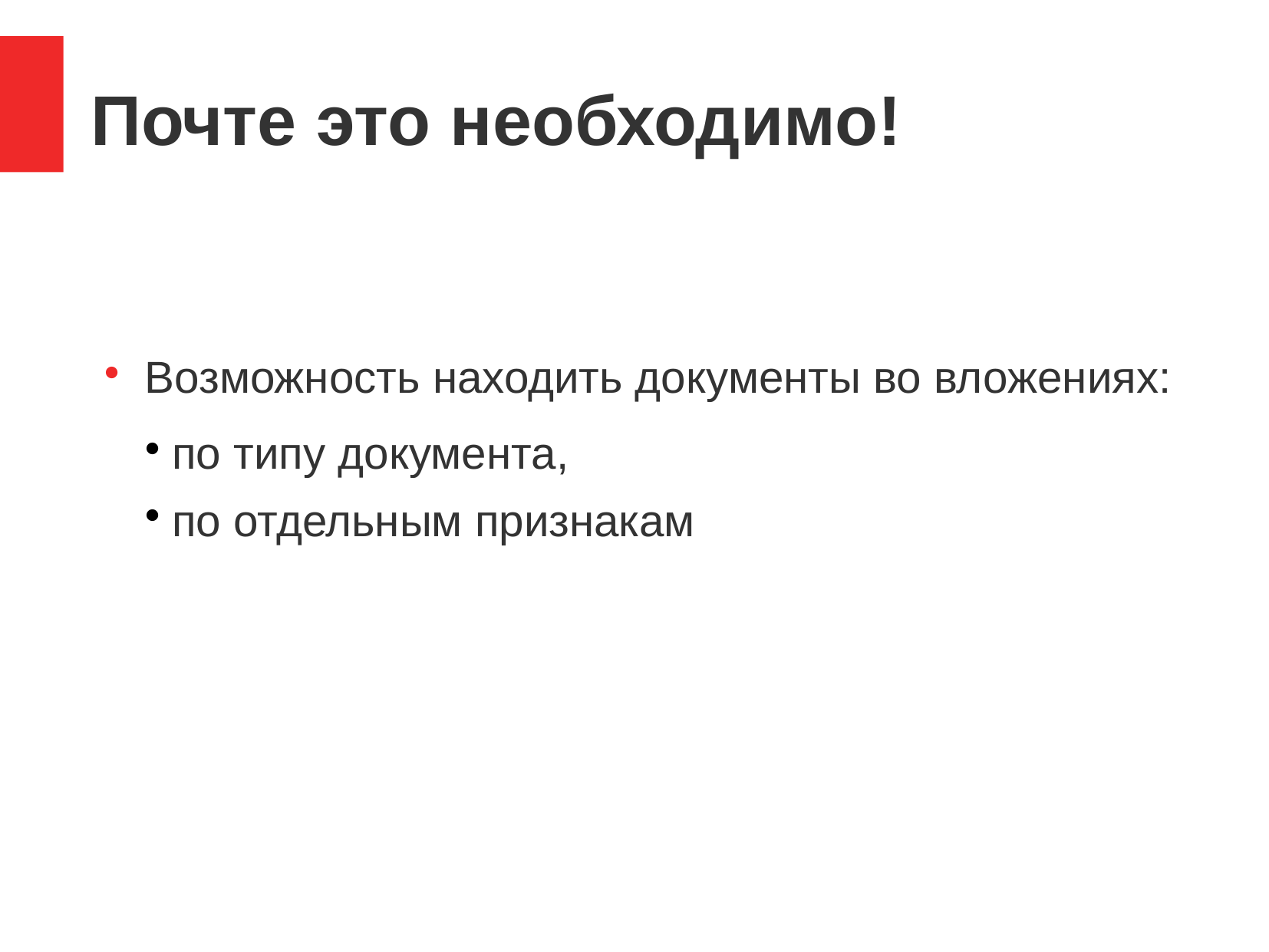

Почте это необходимо!

Возможность находить документы во вложениях:
по типу документа,
по отдельным признакам